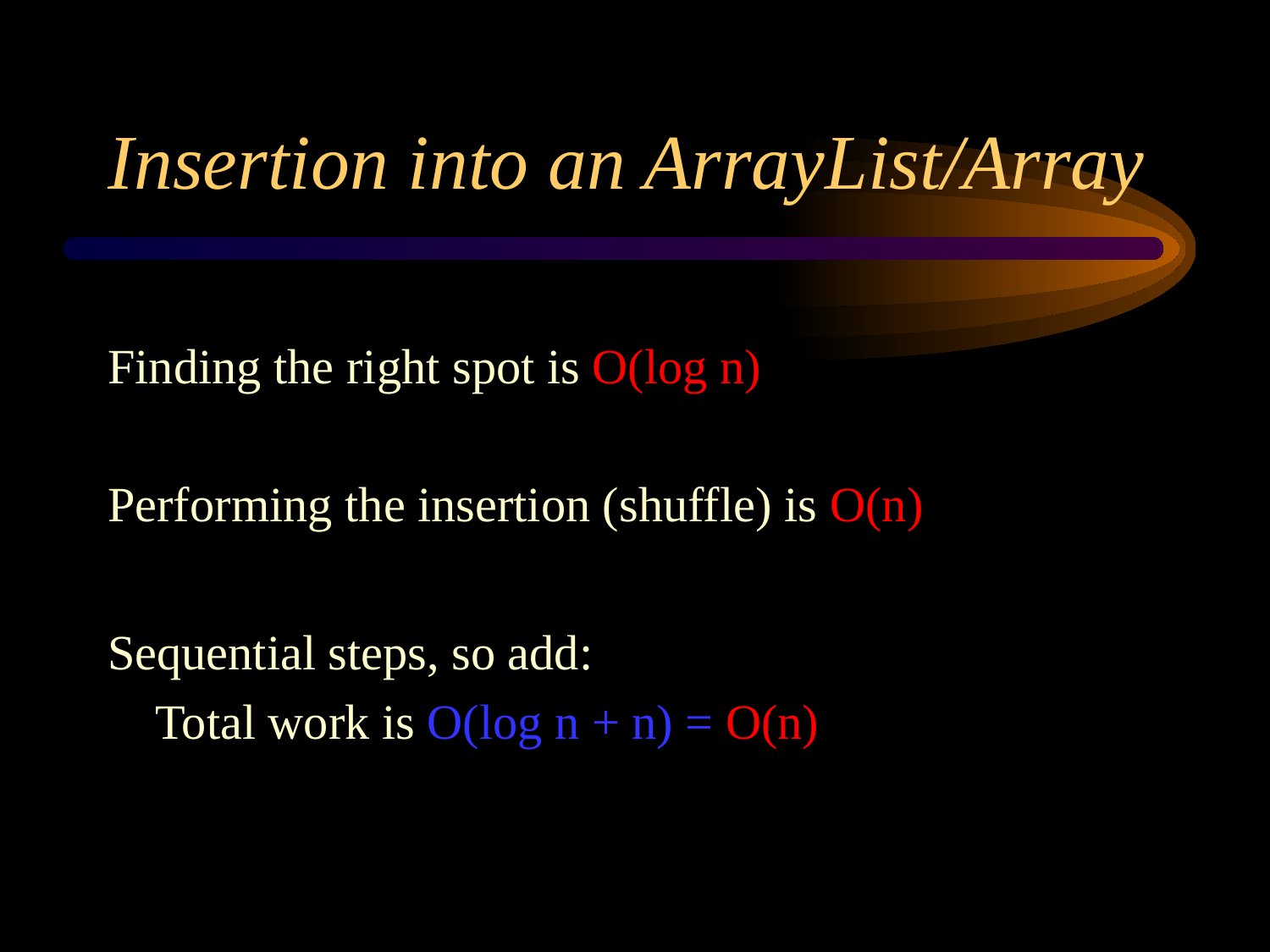

# Insertion into an ArrayList/Array
Finding the right spot is O(log n)

Performing the insertion (shuffle) is O(n)

Sequential steps, so add:
	Total work is O(log n + n) = O(n)